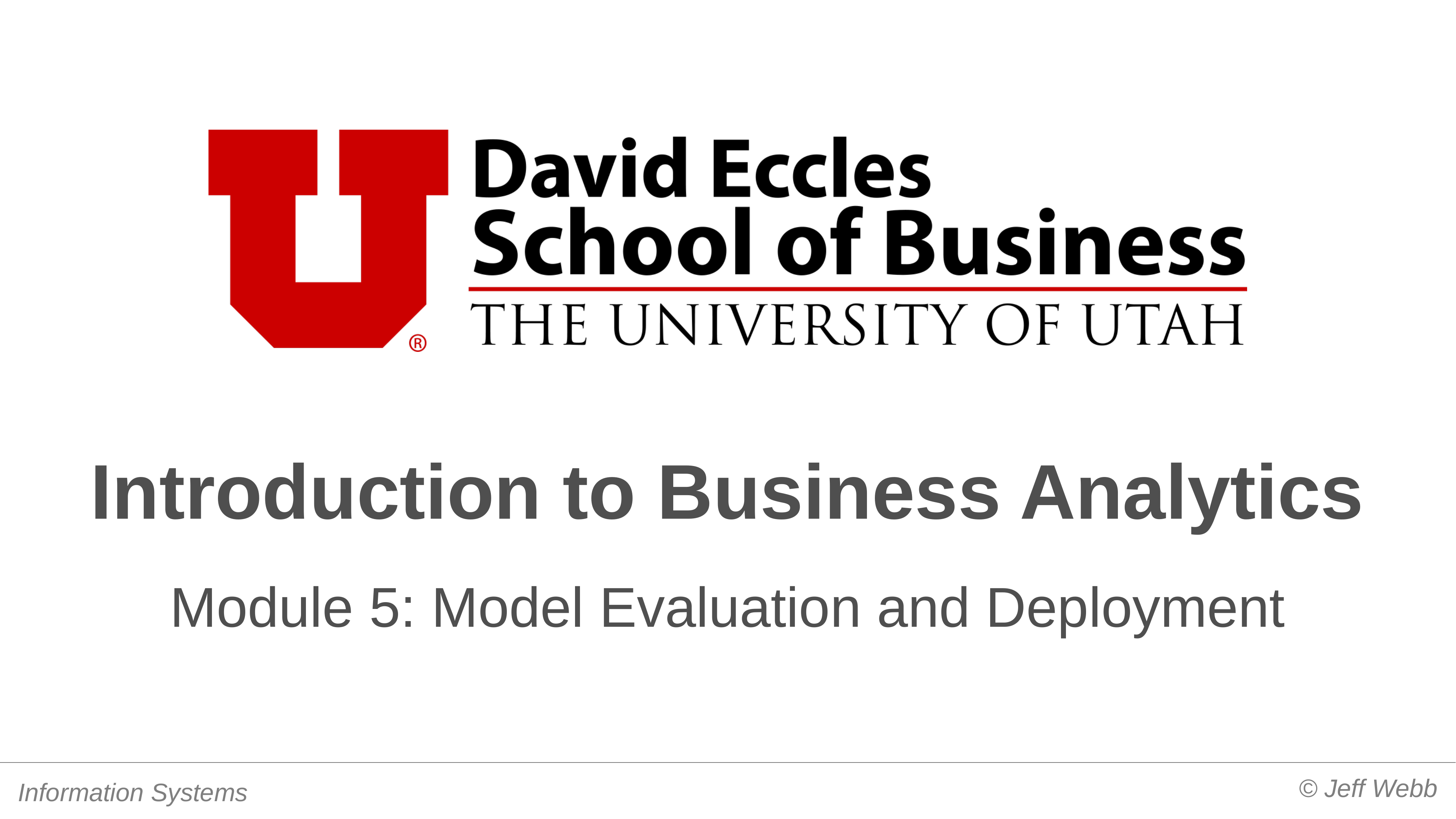

Introduction to Business Analytics
Module 5: Model Evaluation and Deployment